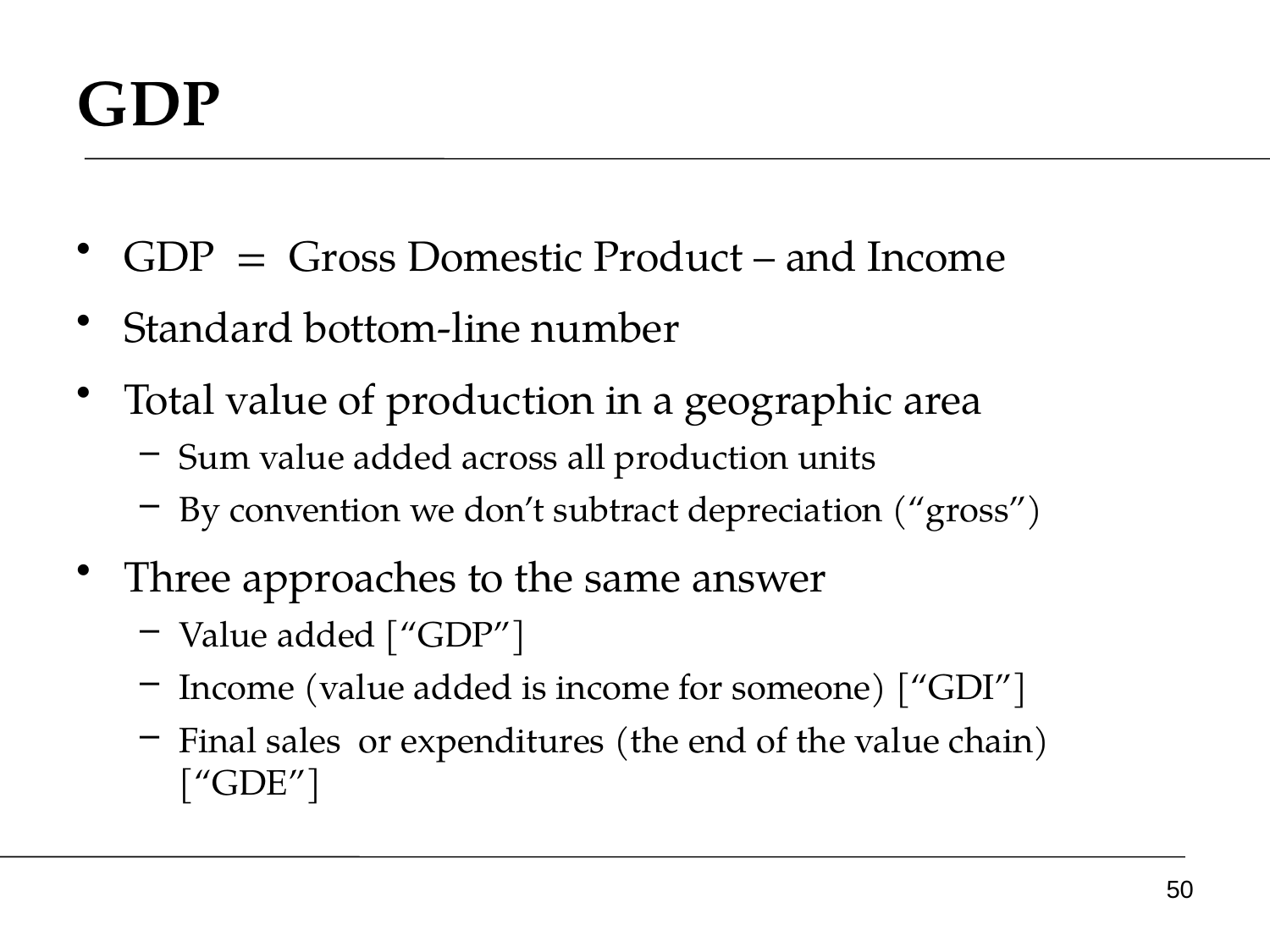

# GDP
GDP  =  Gross Domestic Product – and Income
Standard bottom-line number
Total value of production in a geographic area
Sum value added across all production units
By convention we don’t subtract depreciation (“gross”)
Three approaches to the same answer
Value added [“GDP”]
Income (value added is income for someone) [“GDI”]
Final sales  or expenditures (the end of the value chain) [“GDE”]
50